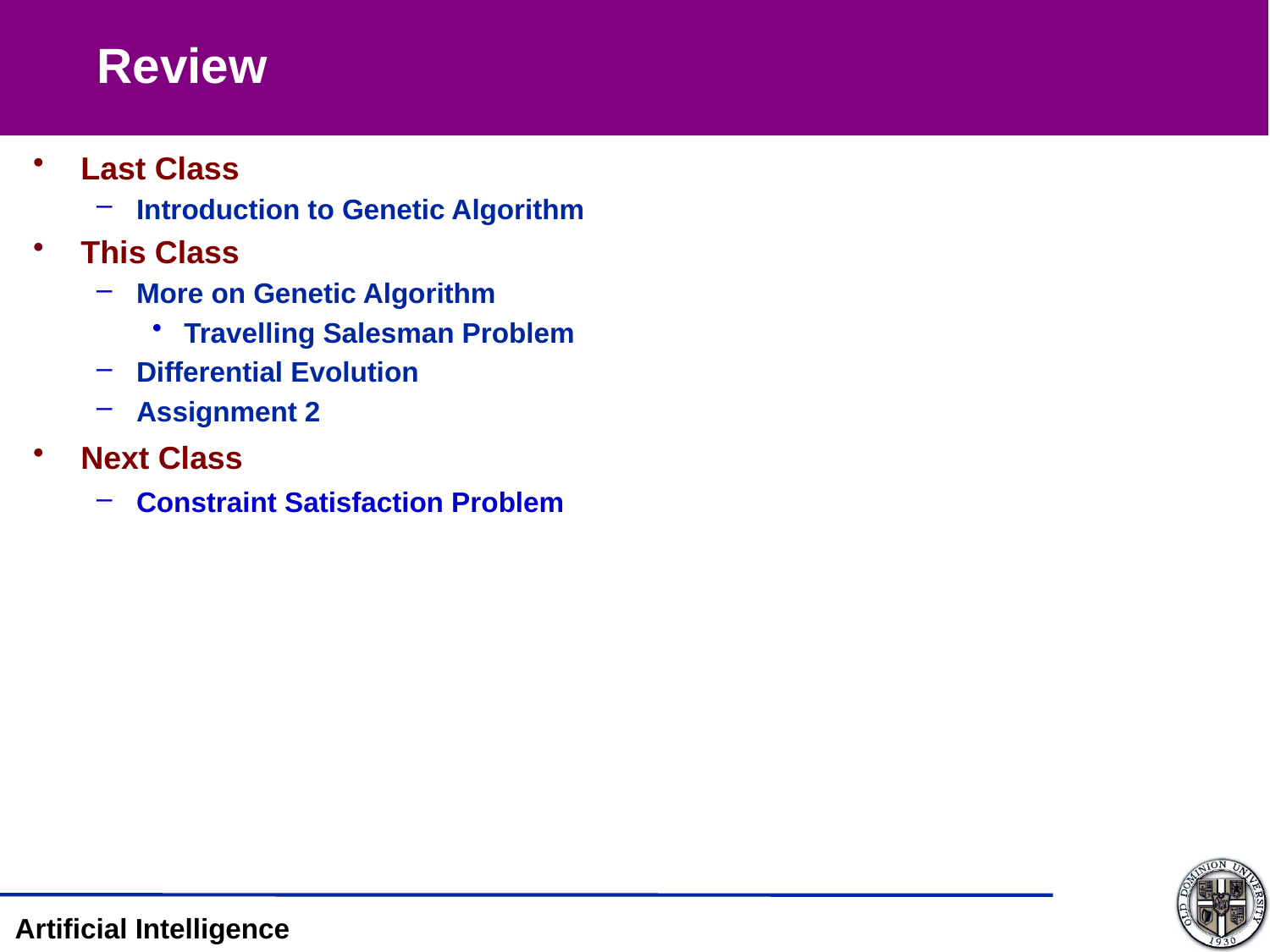

Review
Last Class
Introduction to Genetic Algorithm
This Class
More on Genetic Algorithm
Travelling Salesman Problem
Differential Evolution
Assignment 2
Next Class
Constraint Satisfaction Problem